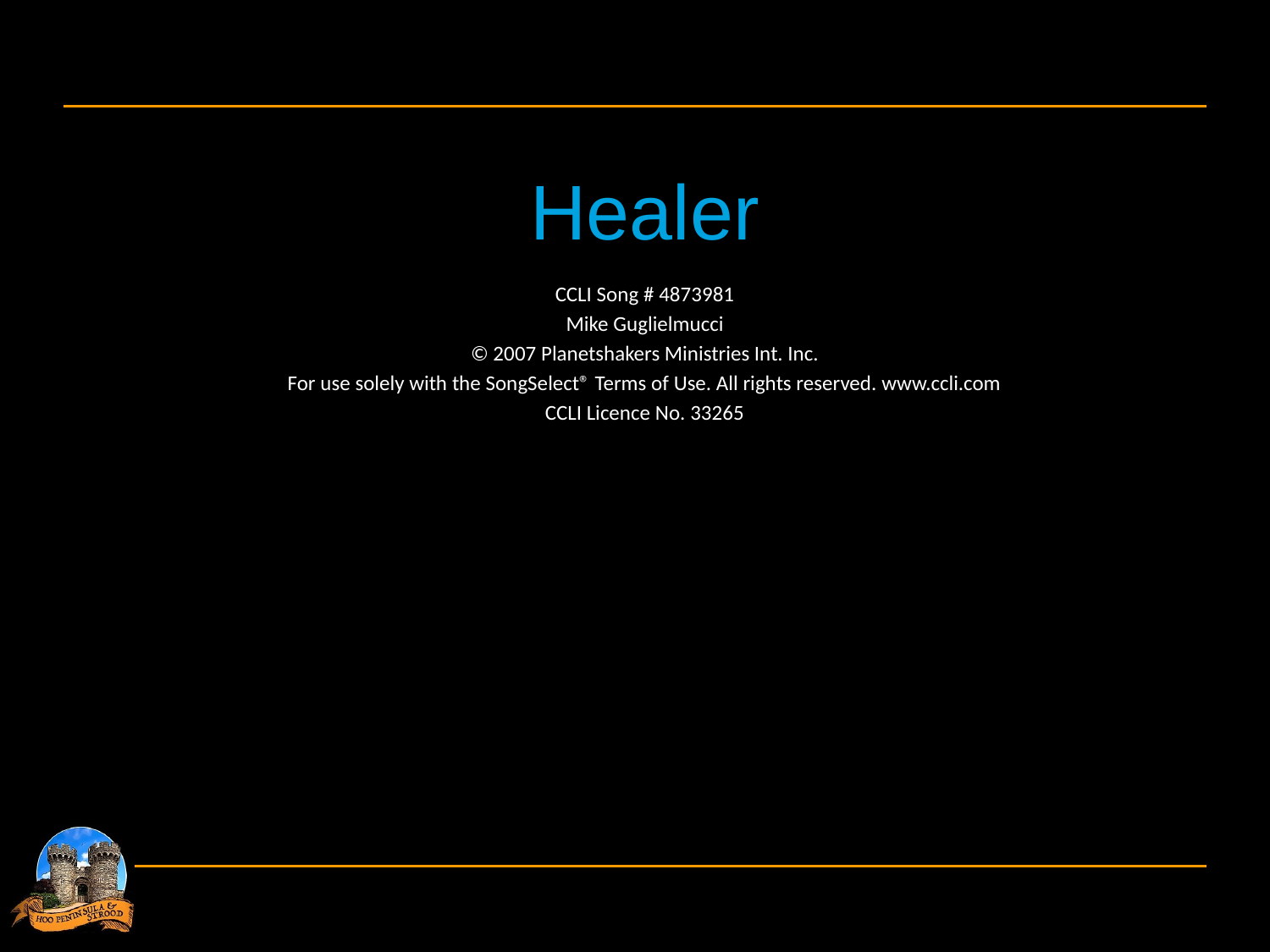

Healer
CCLI Song # 4873981
Mike Guglielmucci
© 2007 Planetshakers Ministries Int. Inc.
For use solely with the SongSelect® Terms of Use. All rights reserved. www.ccli.com
CCLI Licence No. 33265